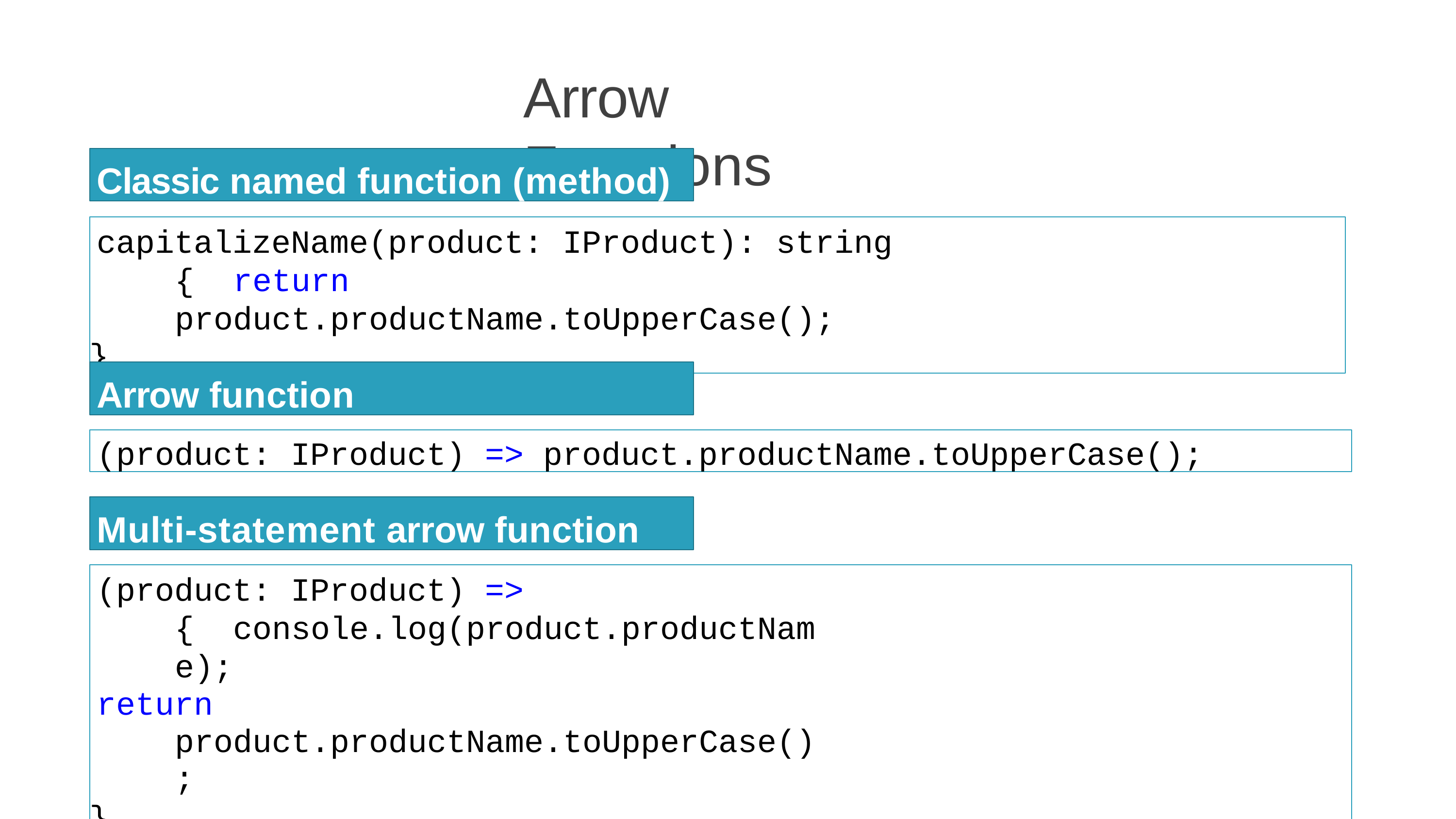

# Arrow Functions
Classic named function (method)
capitalizeName(product: IProduct): string {  return product.productName.toUpperCase();
}
Arrow function
(product: IProduct) => product.productName.toUpperCase();
Multi-statement arrow function
(product: IProduct) => {  console.log(product.productName);
return product.productName.toUpperCase();
}
28